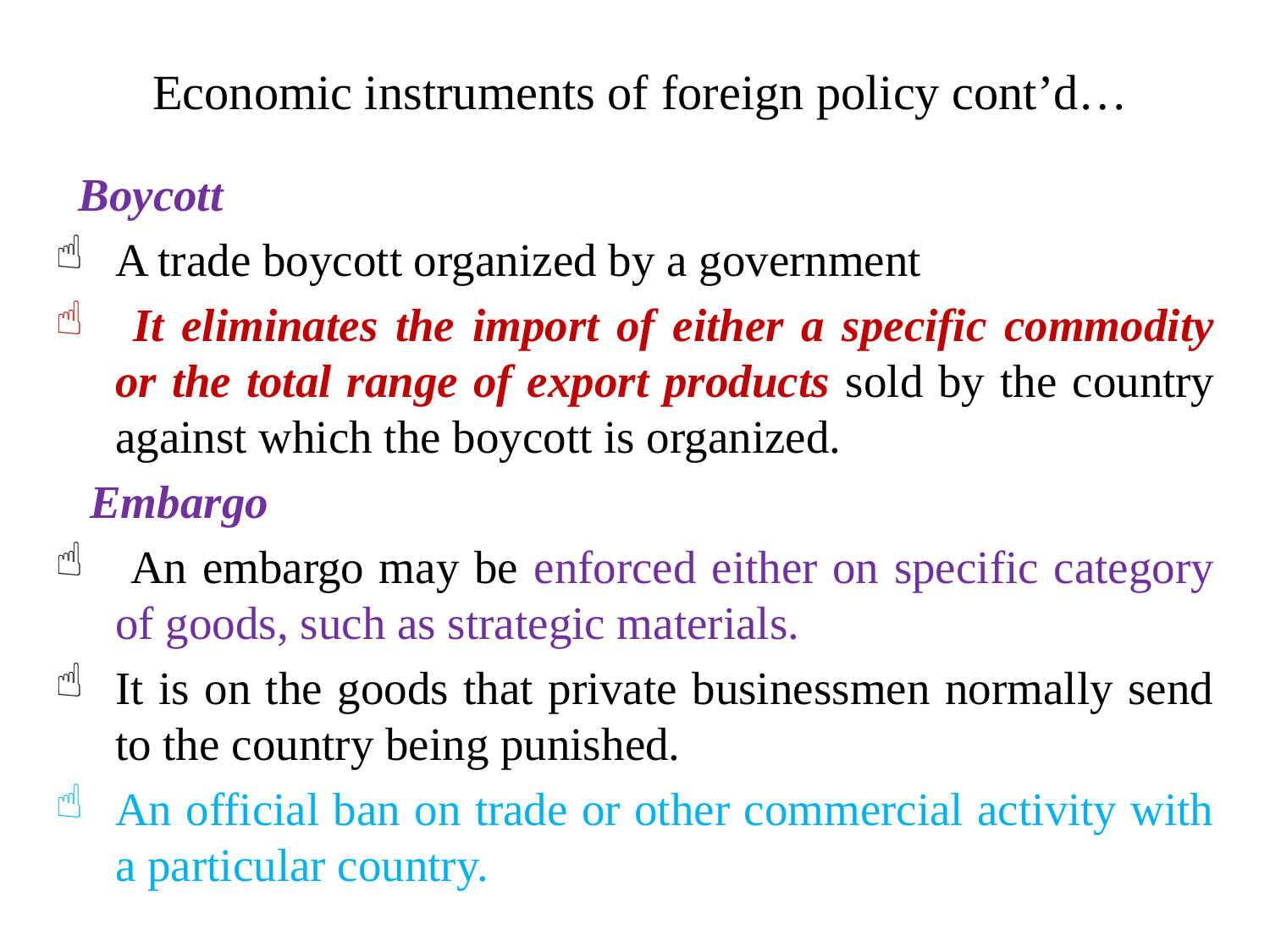

# Economic instruments of foreign policy cont’d…
  Boycott
A trade boycott organized by a government
 It eliminates the import of either a specific commodity or the total range of export products sold by the country against which the boycott is organized.
   Embargo
 An embargo may be enforced either on specific category of goods, such as strategic materials.
It is on the goods that private businessmen normally send to the country being punished.
An official ban on trade or other commercial activity with a particular country.